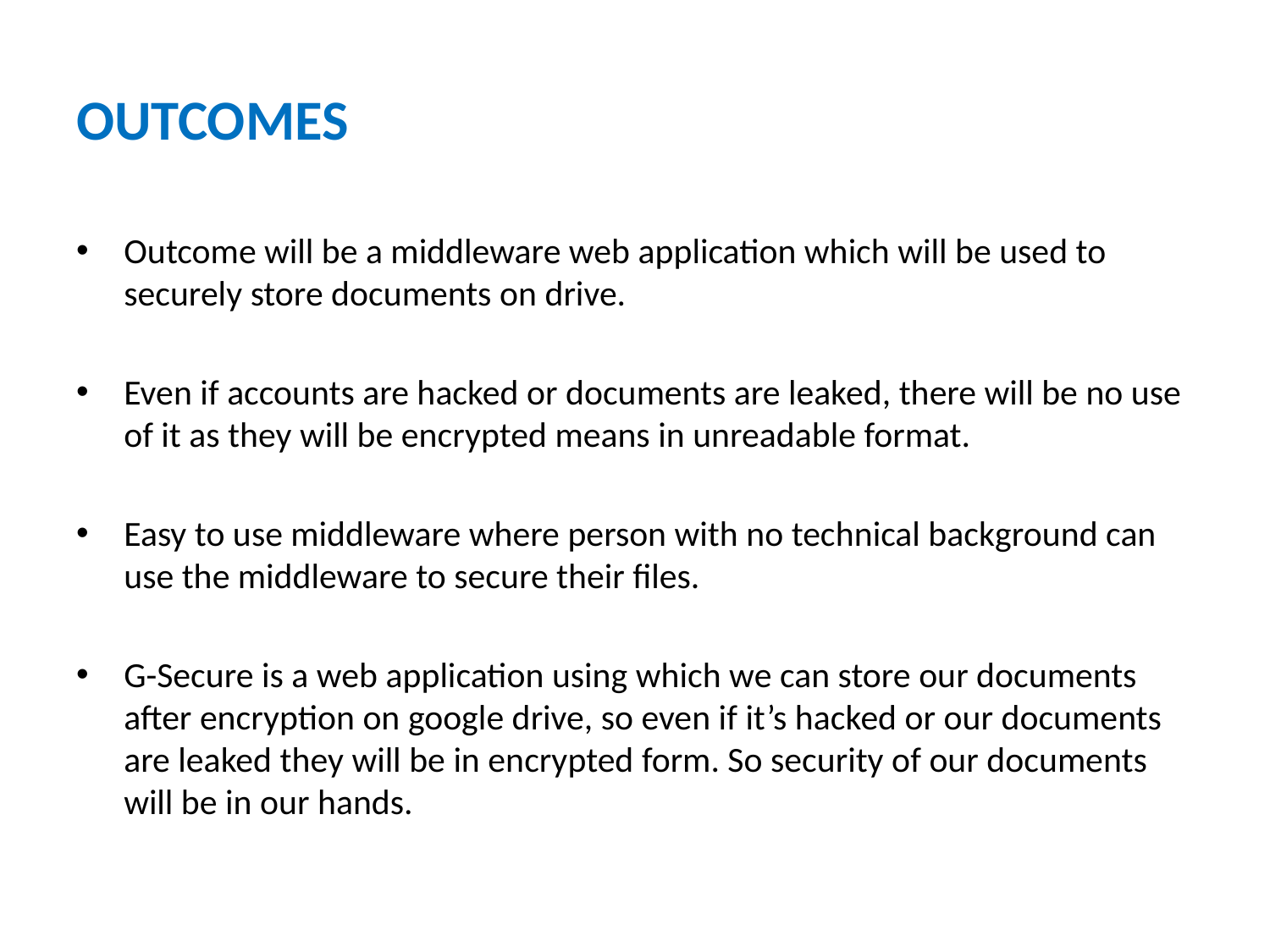

# OUTCOMES
Outcome will be a middleware web application which will be used to securely store documents on drive.

Even if accounts are hacked or documents are leaked, there will be no use of it as they will be encrypted means in unreadable format.

Easy to use middleware where person with no technical background can use the middleware to secure their files.

G-Secure is a web application using which we can store our documents after encryption on google drive, so even if it’s hacked or our documents are leaked they will be in encrypted form. So security of our documents will be in our hands.